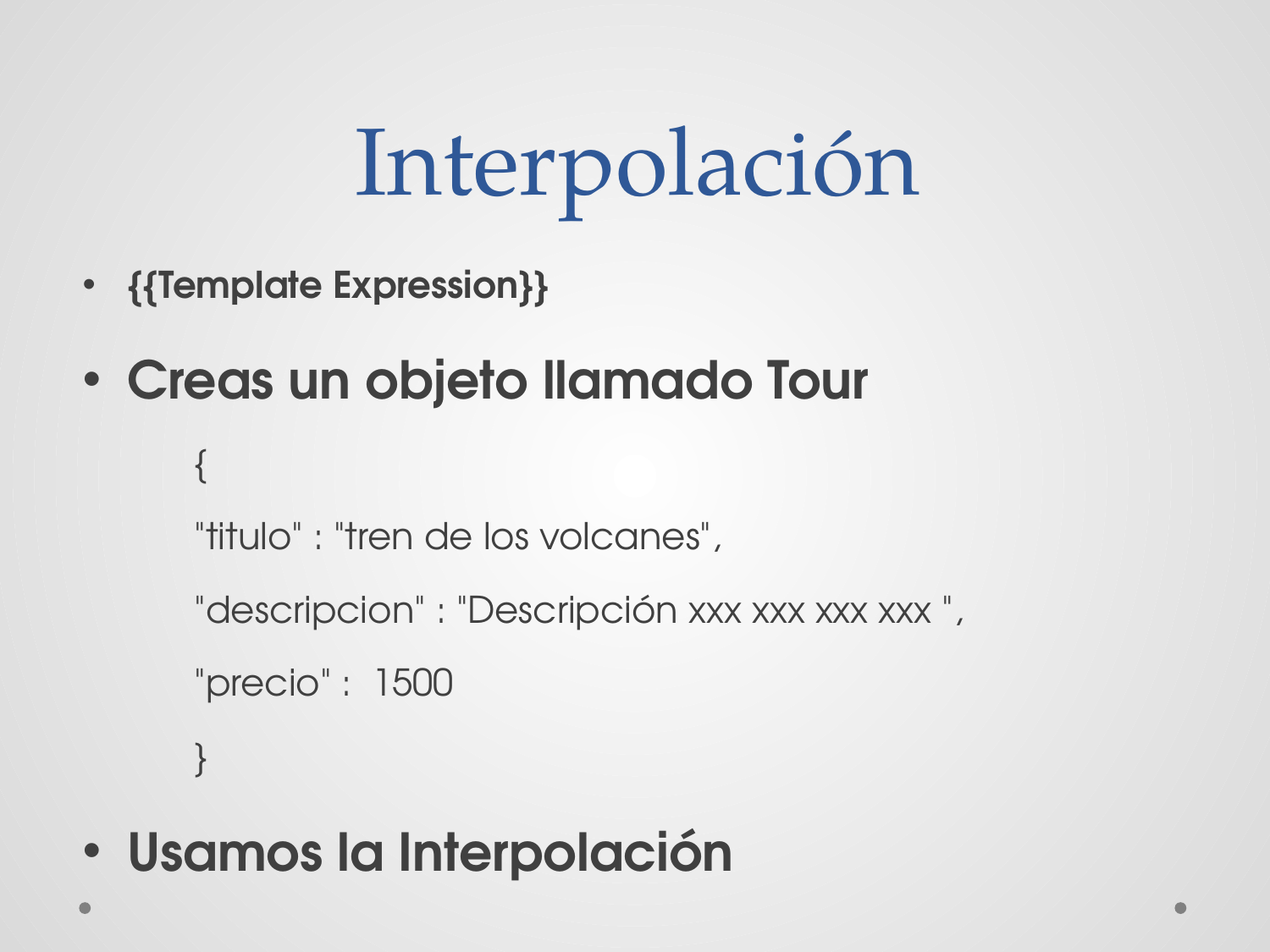

# Interpolación
{{Template Expression}}
Creas un objeto llamado Tour
	{
		"titulo" : "tren de los volcanes",
		"descripcion" : "Descripción xxx xxx xxx xxx ",
		"precio" :  1500
	}
Usamos la Interpolación